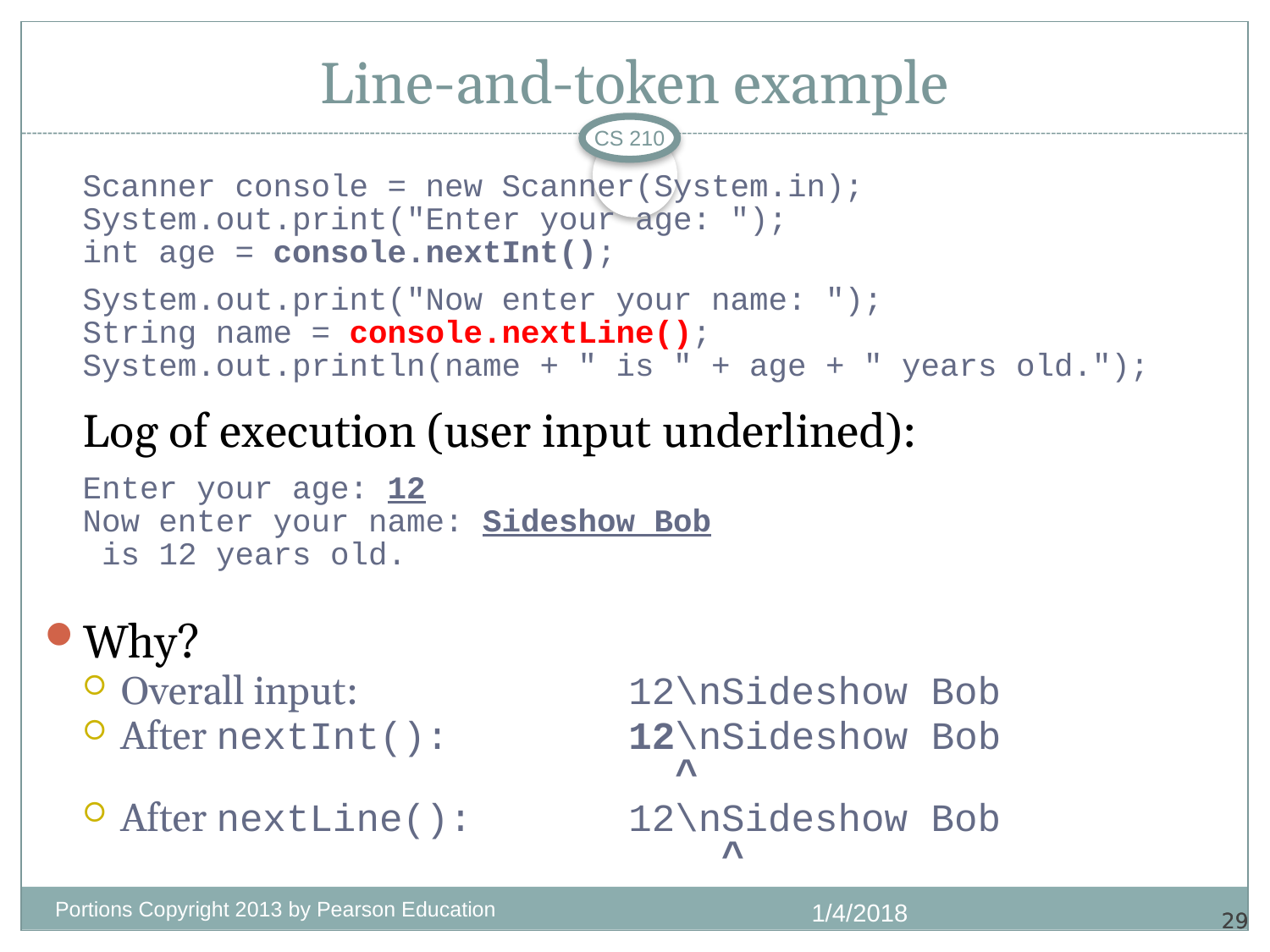

# Line-and-token example
CS 210
Scanner console = new Scanner(System.in);
System.out.print("Enter your age: ");
int age = console.nextInt();

System.out.print("Now enter your name: ");
String name = console.nextLine();
System.out.println(name + " is " + age + " years old.");

	Log of execution (user input underlined):

Enter your age: 12
Now enter your name: Sideshow Bob
 is 12 years old.

Why?
Overall input:	12\nSideshow Bob
After nextInt(): 	12\nSideshow Bob
	  ^
After nextLine():	12\nSideshow Bob
	    ^
Portions Copyright 2013 by Pearson Education
1/4/2018